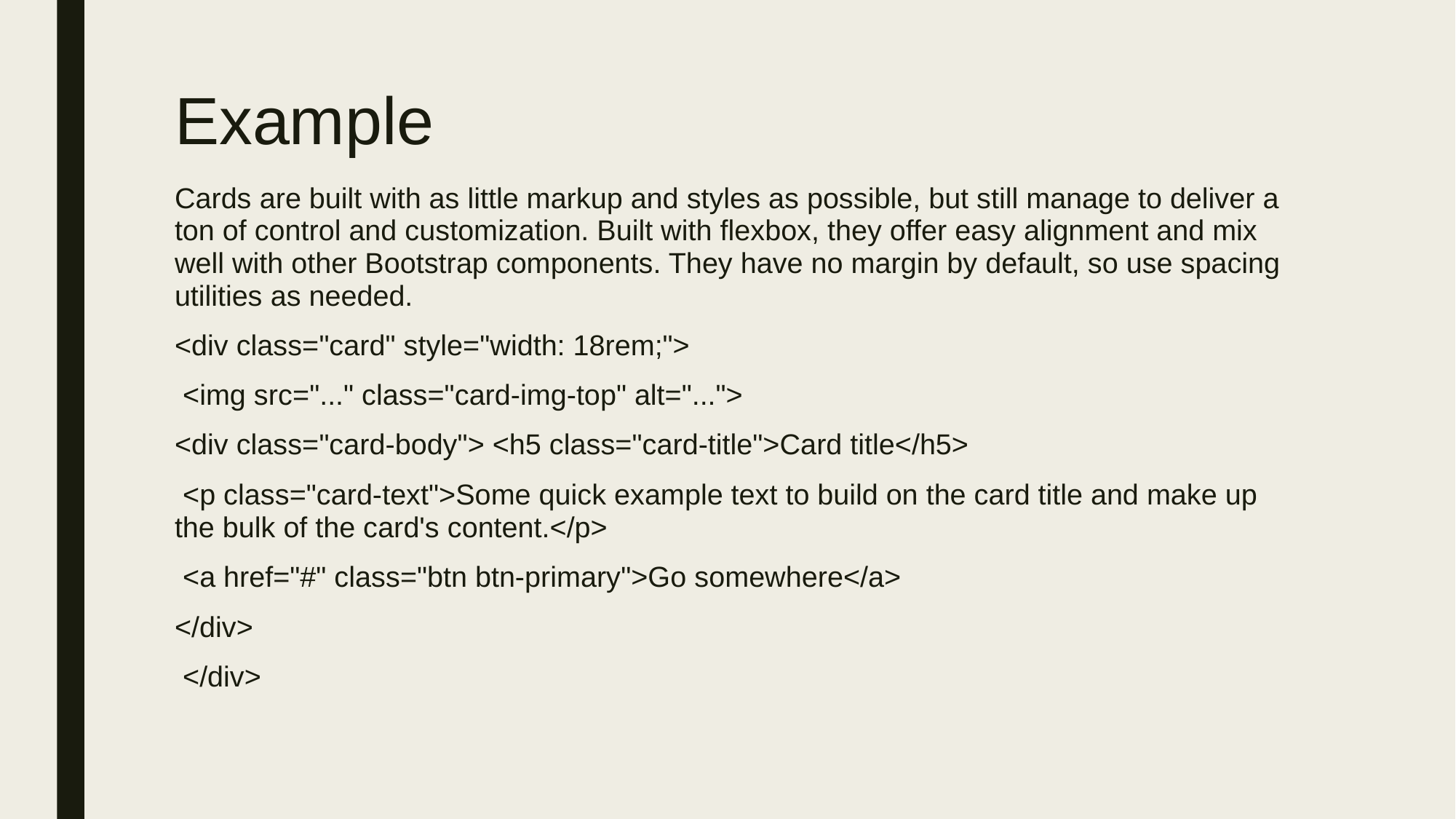

# Example
Cards are built with as little markup and styles as possible, but still manage to deliver a ton of control and customization. Built with flexbox, they offer easy alignment and mix well with other Bootstrap components. They have no margin by default, so use spacing utilities as needed.
<div class="card" style="width: 18rem;">
 <img src="..." class="card-img-top" alt="...">
<div class="card-body"> <h5 class="card-title">Card title</h5>
 <p class="card-text">Some quick example text to build on the card title and make up the bulk of the card's content.</p>
 <a href="#" class="btn btn-primary">Go somewhere</a>
</div>
 </div>